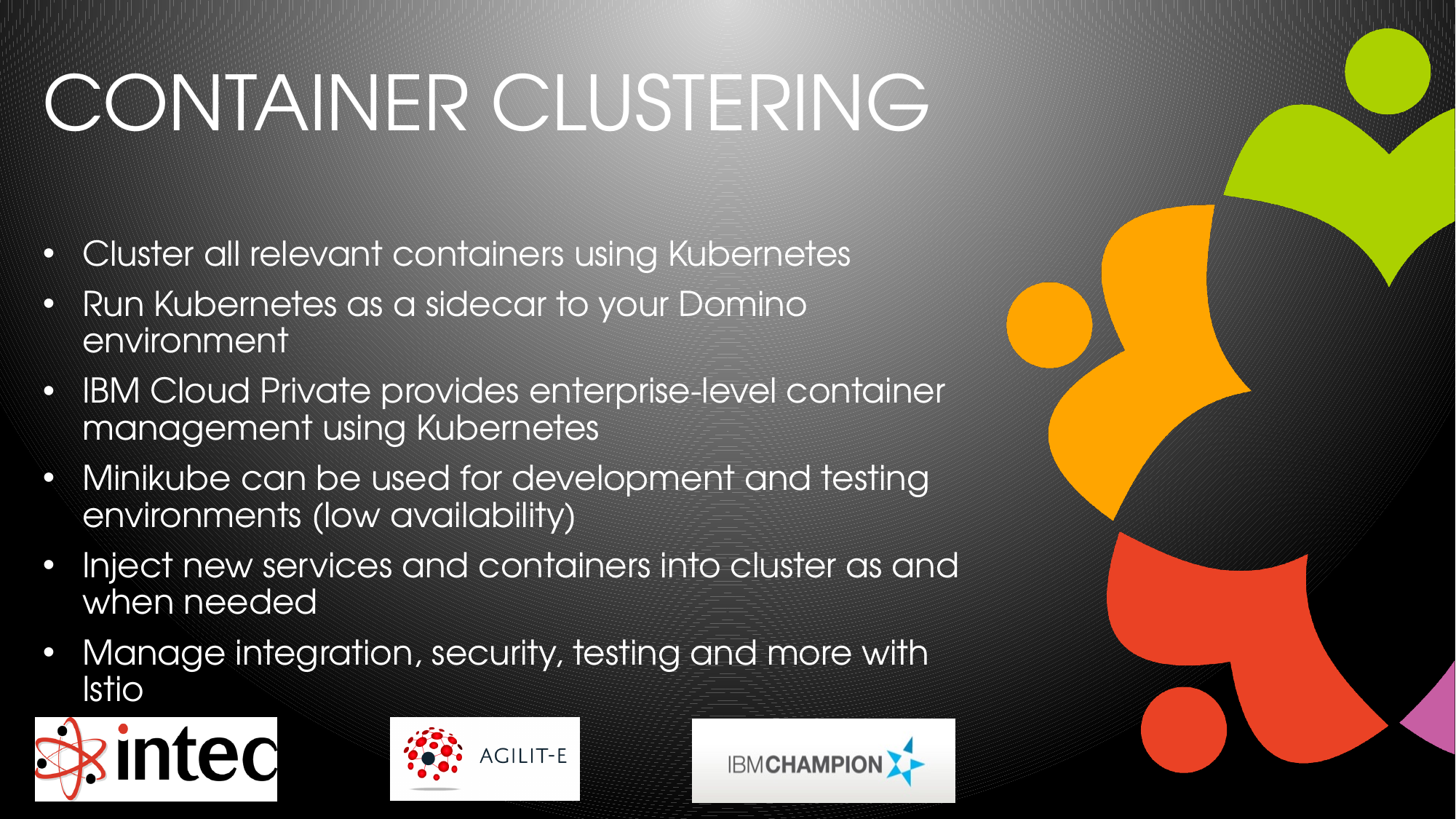

# Container Clustering
Cluster all relevant containers using Kubernetes
Run Kubernetes as a sidecar to your Domino environment
IBM Cloud Private provides enterprise-level container management using Kubernetes
Minikube can be used for development and testing environments (low availability)
Inject new services and containers into cluster as and when needed
Manage integration, security, testing and more with Istio